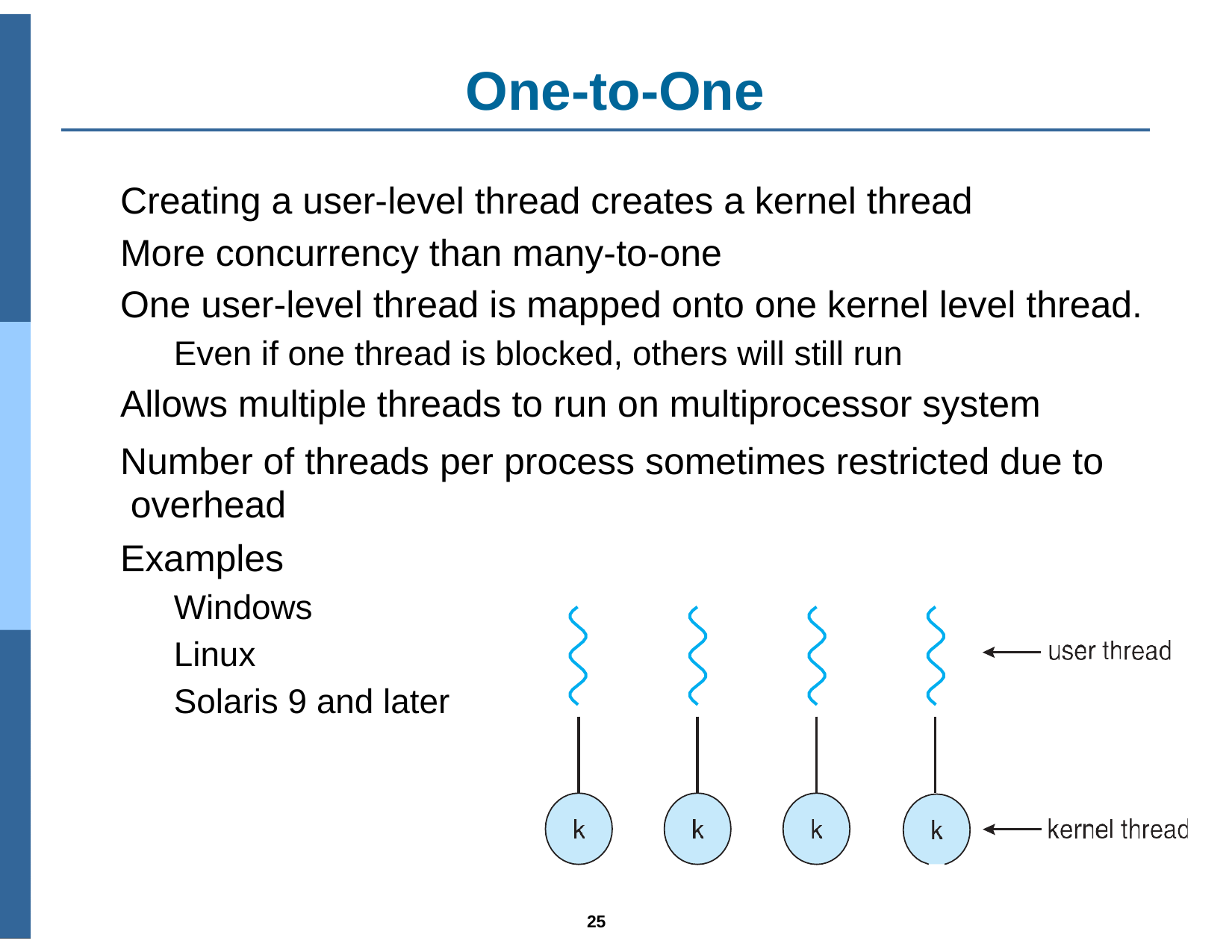

# One-to-One
Creating a user-level thread creates a kernel thread
More concurrency than many-to-one
One user-level thread is mapped onto one kernel level thread.
Even if one thread is blocked, others will still run
Allows multiple threads to run on multiprocessor system
Number of threads per process sometimes restricted due to  overhead
Examples
Windows
Linux
Solaris 9 and later

25